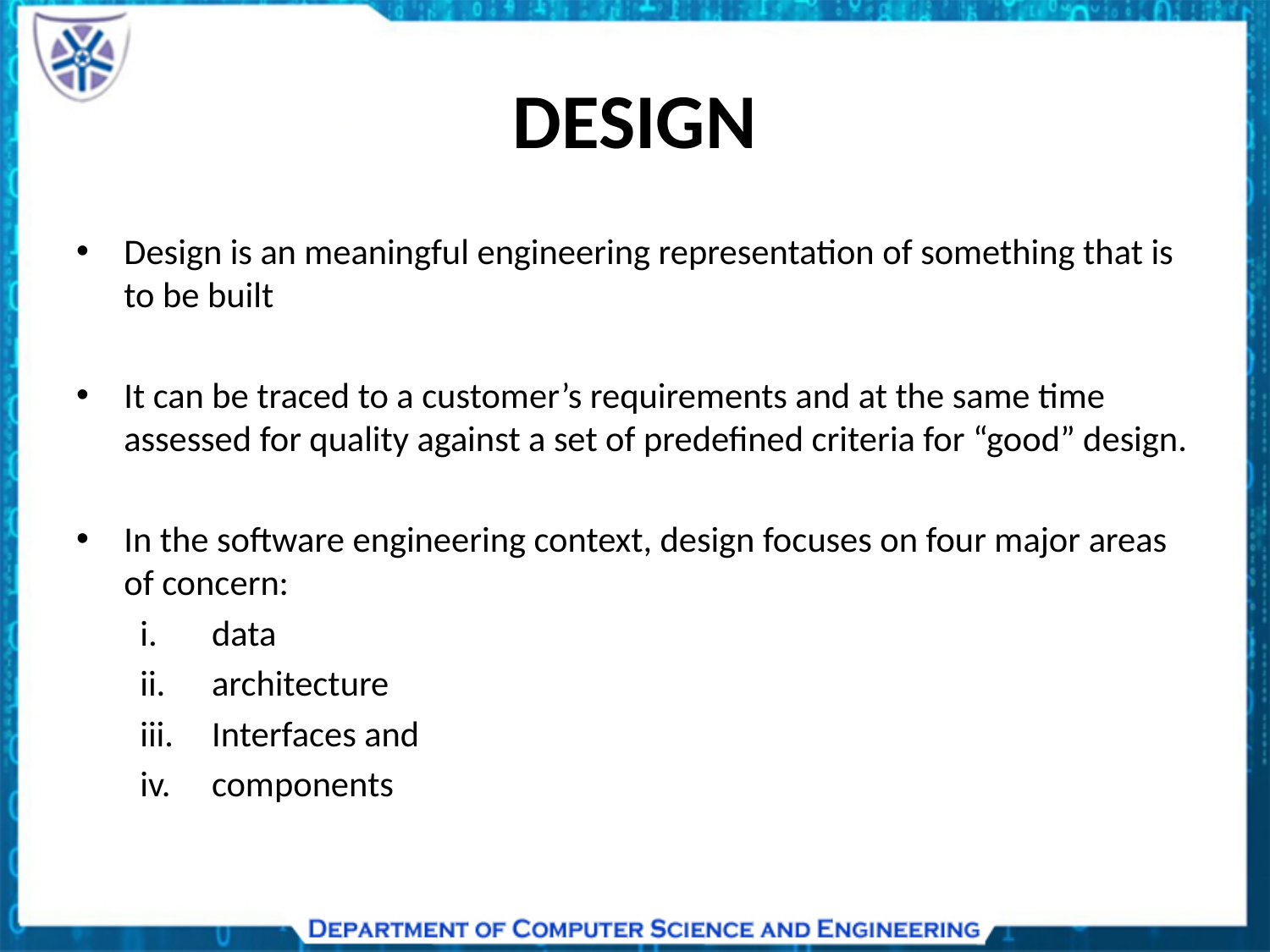

# DESIGN
Design is an meaningful engineering representation of something that is to be built

It can be traced to a customer’s requirements and at the same time assessed for quality against a set of predefined criteria for “good” design.

In the software engineering context, design focuses on four major areas of concern:
data
architecture
Interfaces and
components